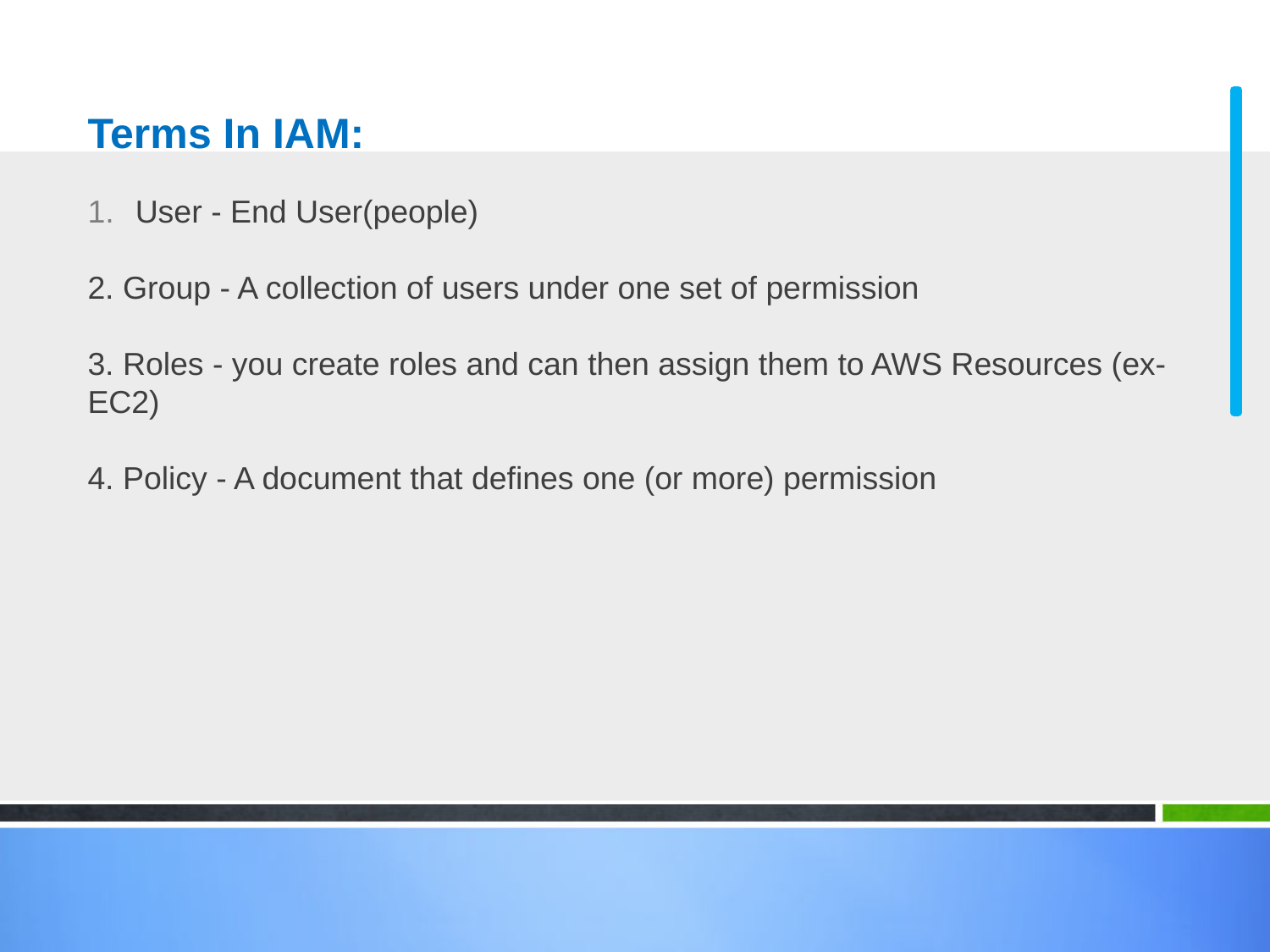

# Terms In IAM:

User - End User(people)

2. Group - A collection of users under one set of permission

3. Roles - you create roles and can then assign them to AWS Resources (ex- EC2)

4. Policy - A document that defines one (or more) permission